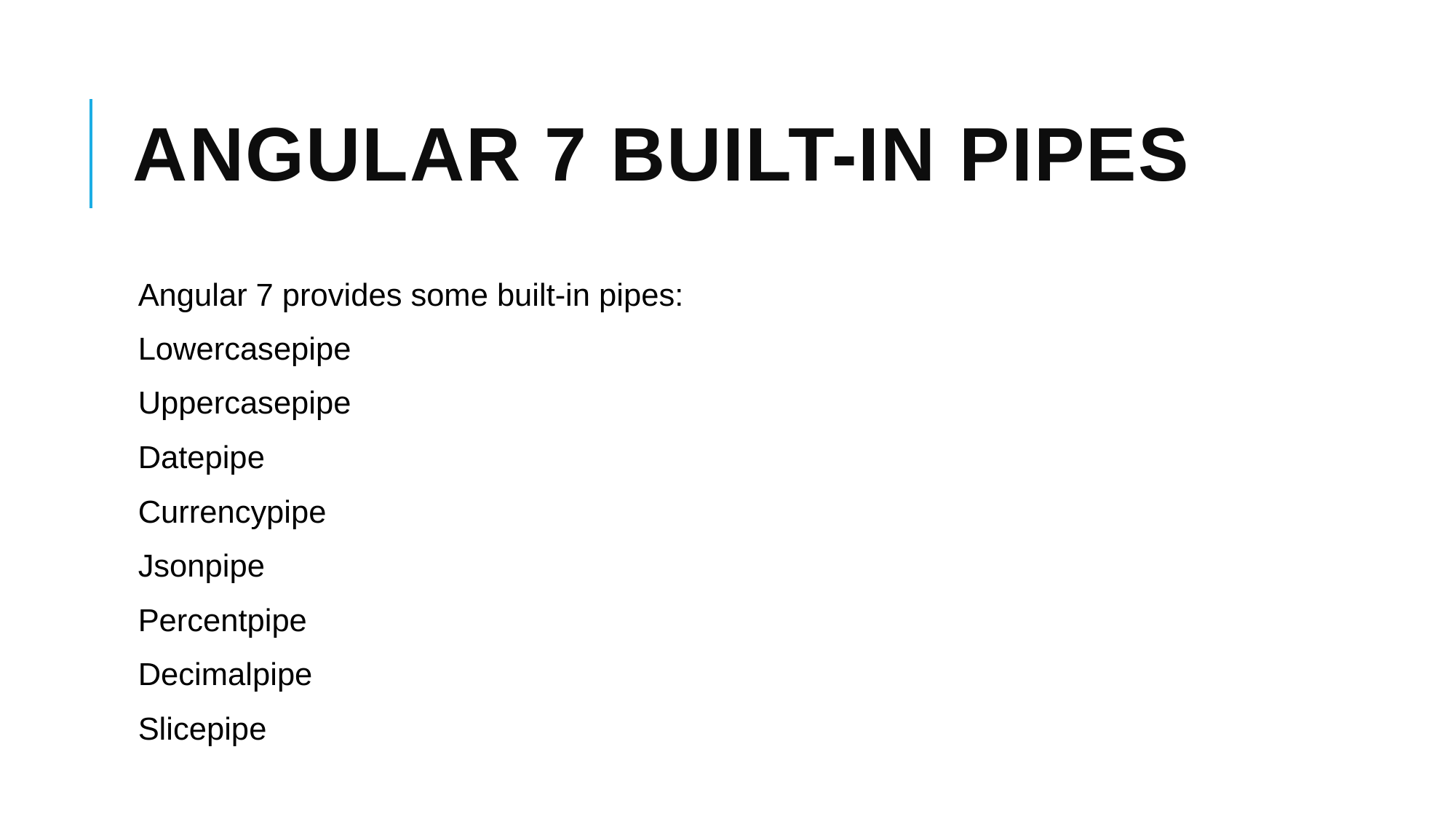

# Angular 7 Built-in Pipes
Angular 7 provides some built-in pipes:
Lowercasepipe
Uppercasepipe
Datepipe
Currencypipe
Jsonpipe
Percentpipe
Decimalpipe
Slicepipe